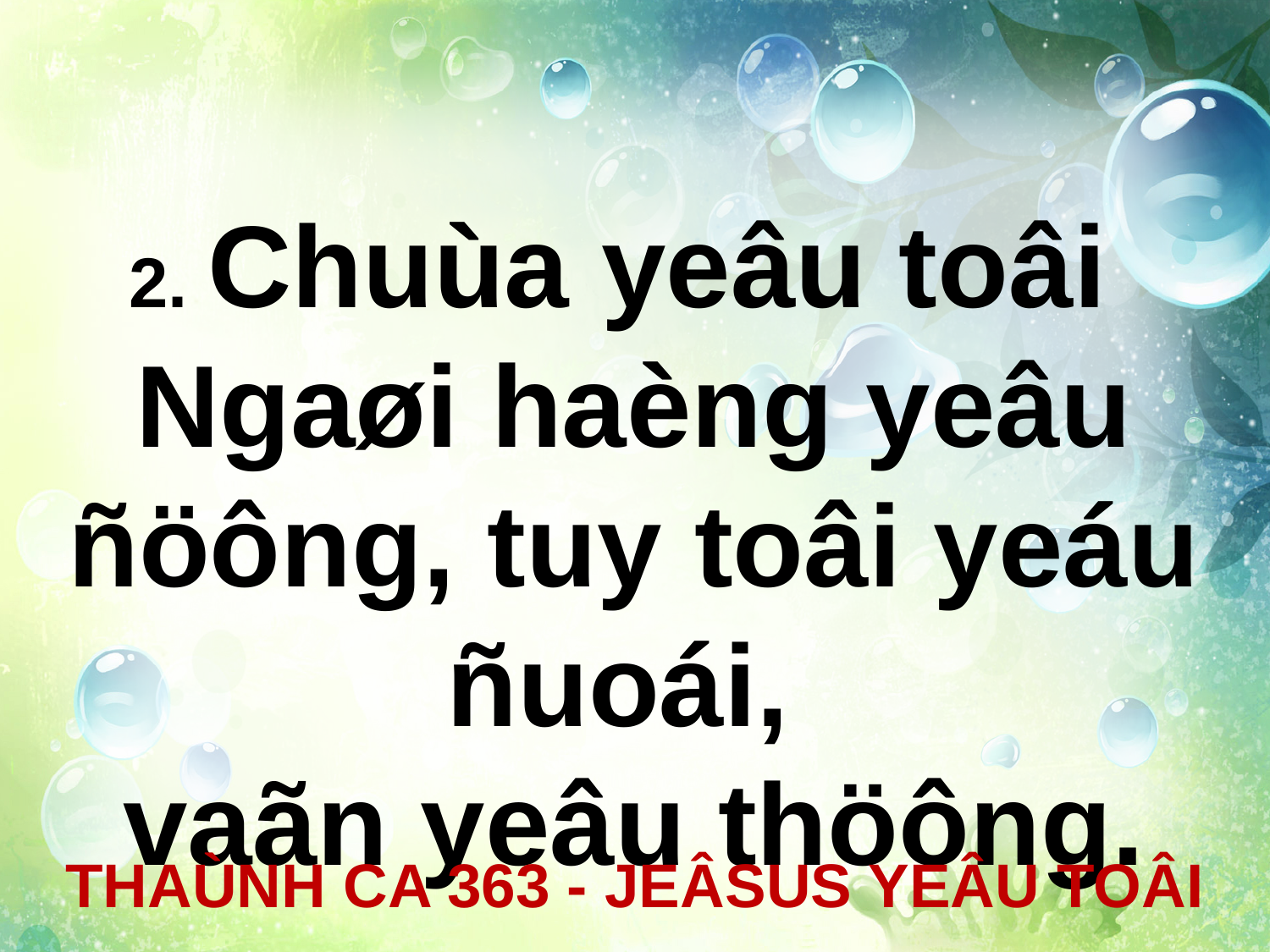

2. Chuùa yeâu toâi
Ngaøi haèng yeâu ñöông, tuy toâi yeáu ñuoái,
vaãn yeâu thöông.
THAÙNH CA 363 - JEÂSUS YEÂU TOÂI